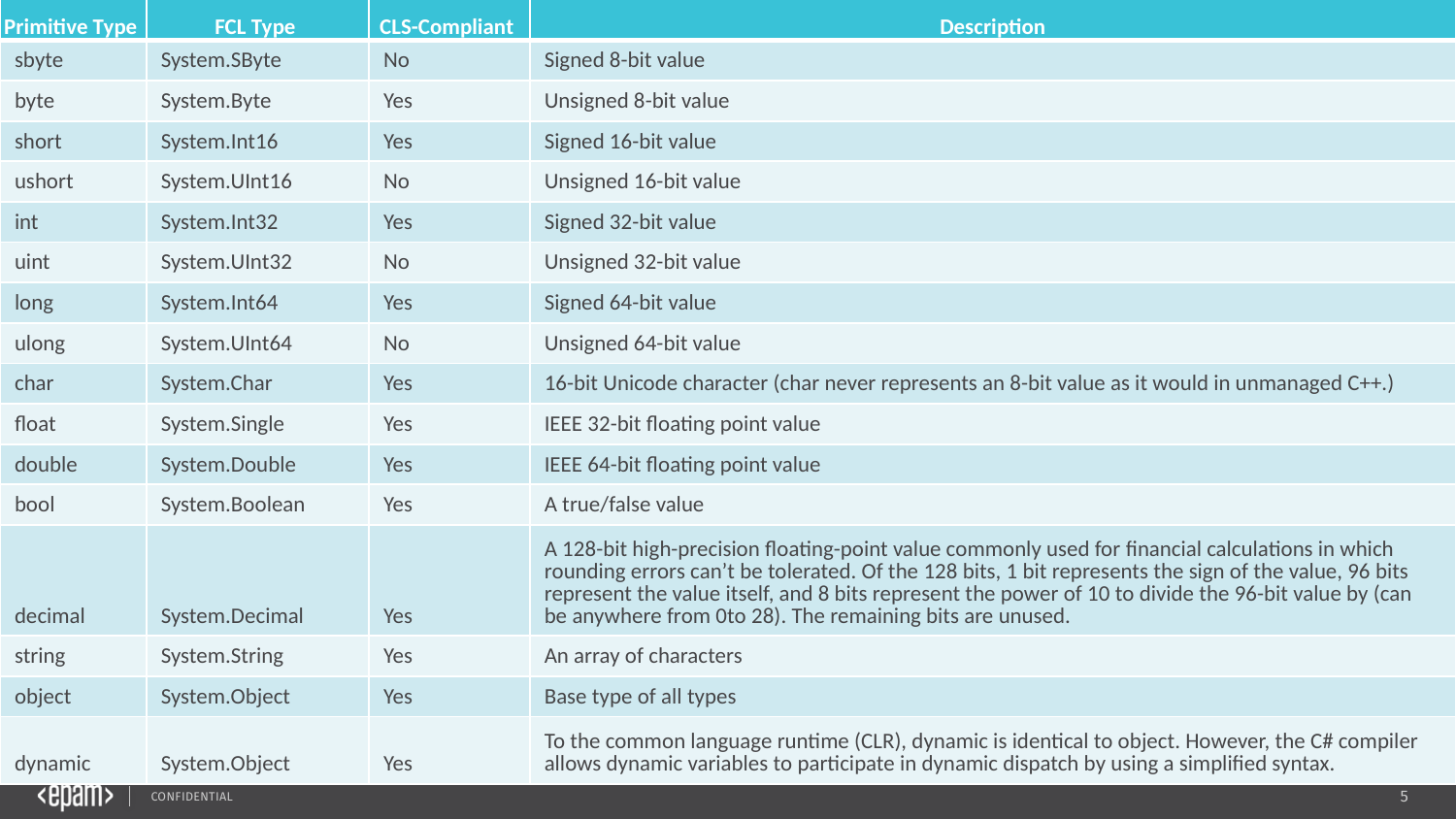

| Primitive Type | FCL Type | CLS-Compliant | Description |
| --- | --- | --- | --- |
| sbyte | System.SByte | No | Signed 8-bit value |
| byte | System.Byte | Yes | Unsigned 8-bit value |
| short | System.Int16 | Yes | Signed 16-bit value |
| ushort | System.UInt16 | No | Unsigned 16-bit value |
| int | System.Int32 | Yes | Signed 32-bit value |
| uint | System.UInt32 | No | Unsigned 32-bit value |
| long | System.Int64 | Yes | Signed 64-bit value |
| ulong | System.UInt64 | No | Unsigned 64-bit value |
| char | System.Char | Yes | 16-bit Unicode character (char never represents an 8-bit value as it would in unmanaged C++.) |
| float | System.Single | Yes | IEEE 32-bit floating point value |
| double | System.Double | Yes | IEEE 64-bit floating point value |
| bool | System.Boolean | Yes | A true/false value |
| decimal | System.Decimal | Yes | A 128-bit high-precision floating-point value commonly used for financial calculations in which rounding errors can’t be tolerated. Of the 128 bits, 1 bit represents the sign of the value, 96 bits represent the value itself, and 8 bits represent the power of 10 to divide the 96-bit value by (can be anywhere from 0to 28). The remaining bits are unused. |
| string | System.String | Yes | An array of characters |
| object | System.Object | Yes | Base type of all types |
| dynamic | System.Object | Yes | To the common language runtime (CLR), dynamic is identical to object. However, the C# compiler allows dynamic variables to participate in dynamic dispatch by using a simplified syntax. |